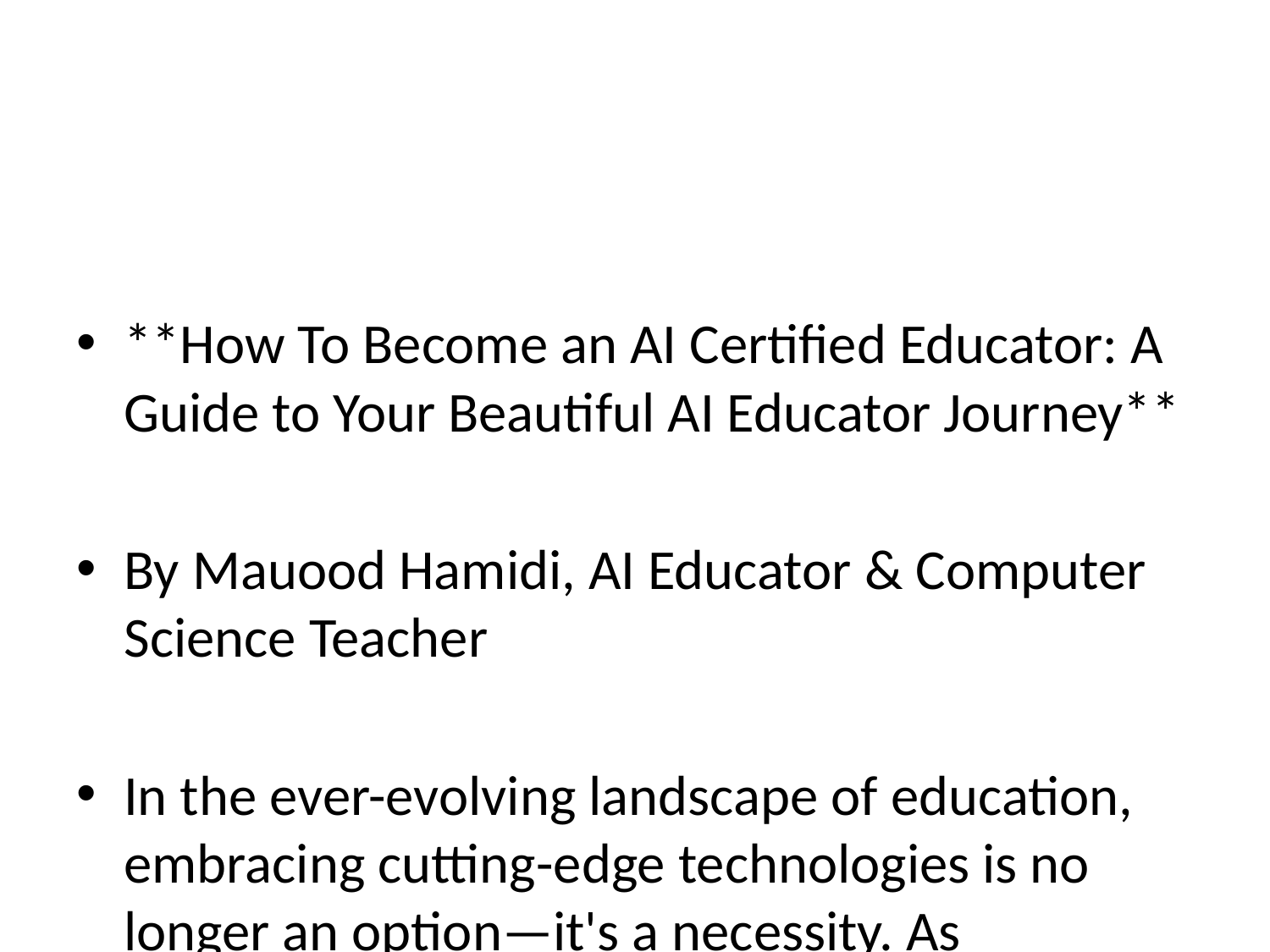

#

**How To Become an AI Certified Educator: A Guide to Your Beautiful AI Educator Journey**

By Mauood Hamidi, AI Educator & Computer Science Teacher

In the ever-evolving landscape of education, embracing cutting-edge technologies is no longer an option—it's a necessity. As educators, our role is not just to impart knowledge but also to empower our students with skills that will shape their future. And in this era of rapid technological advancements, one of the most powerful tools at our disposal is Artificial Intelligence (AI).

I'm excited to share my journey towards becoming an AI Certified Educator and the transformative insights I've gained through the course "An Essential Guide to AI for Educators" on the aiforeducation.io platform. This course, led by the brilliant Amanda Bickerstaff, Founder and CEO of AI for Education, has been an eye-opening experience that has revolutionized the way I approach teaching and learning.

**Navigating the AI Landscape**

The journey begins with a comprehensive exploration of AI in Module 1, where you delve into the fundamentals with lessons on AI glossary, objectives, myths, and facts. This foundation paves the way for deeper understanding as you progress through the course.

**Harnessing the Power of ChatGPT**

Modules 2 and 3 bring you into the world of ChatGPT, an AI language model that has the potential to transform interactions and learning experiences. You learn not only how to use ChatGPT but also how to engineer prompts effectively—a skill that's invaluable for creating engaging and informative AI-powered classroom settings.

**Strategies and Ethics in AI Integration**

From strategies for integrating ChatGPT effectively (Module 4) to exploring the ethical implications of AI in education (Module 5), the course equips you with tools to navigate this technological frontier responsibly and ethically.

**Empowering Students with AI**

As educators, our ultimate goal is to empower our students. Modules 6 and 7 guide you through introducing students to AI and ChatGPT. These modules enable you to cultivate curiosity, critical thinking, and creativity in your students, setting them up for success in an AI-enabled world.

**A Journey of Growth and Impact**

Upon completing all 39 lessons and passing the MCQ quizzes, I received my AI Educator certificate, a testament to the transformation I underwent during this course. The knowledge gained doesn't just stay with me; it's imparted to my students, colleagues, and educational community, creating a ripple effect of empowerment.

**Building AI Educator Skills**

In addition to this course, here are some other ways educators can build their AI skills:

1. **Online Workshops and Webinars:** Many organizations offer free or paid workshops that focus on AI in education. These workshops provide hands-on experiences and insights from experts.

2. **Collaborative Learning:** Join online communities, forums, or social media groups dedicated to AI in education. Engage in discussions, share resources, and learn from fellow educators.

3. **Experimentation:** Experiment with AI tools in your classroom. Integrate AI-powered platforms, chatbots, or AI-driven projects into your curriculum to provide students with real-world experiences.

4. **Continuous Learning:** Stay updated with AI trends and developments by following AI-related blogs, podcasts, and academic journals. Attend conferences or seminars to hear from thought leaders.

**A Transformative Future Awaits**

The journey to becoming an AI Certified Educator has opened my eyes to the vast possibilities that AI brings to education. With the right knowledge, tools, and strategies, we can create immersive, engaging, and ethical learning environments that prepare our students for the challenges and opportunities of the future. It's a beautiful journey that enhances both teaching and learning, and I'm thrilled to be part of this technological evolution.

Join me and countless educators worldwide in embracing AI for education. Let's shape a future where technology enhances, enriches, and empowers the learning journey of every student.

#AIinEducation #AIforEducators #EmpoweringEducation #TechnologyInnovation